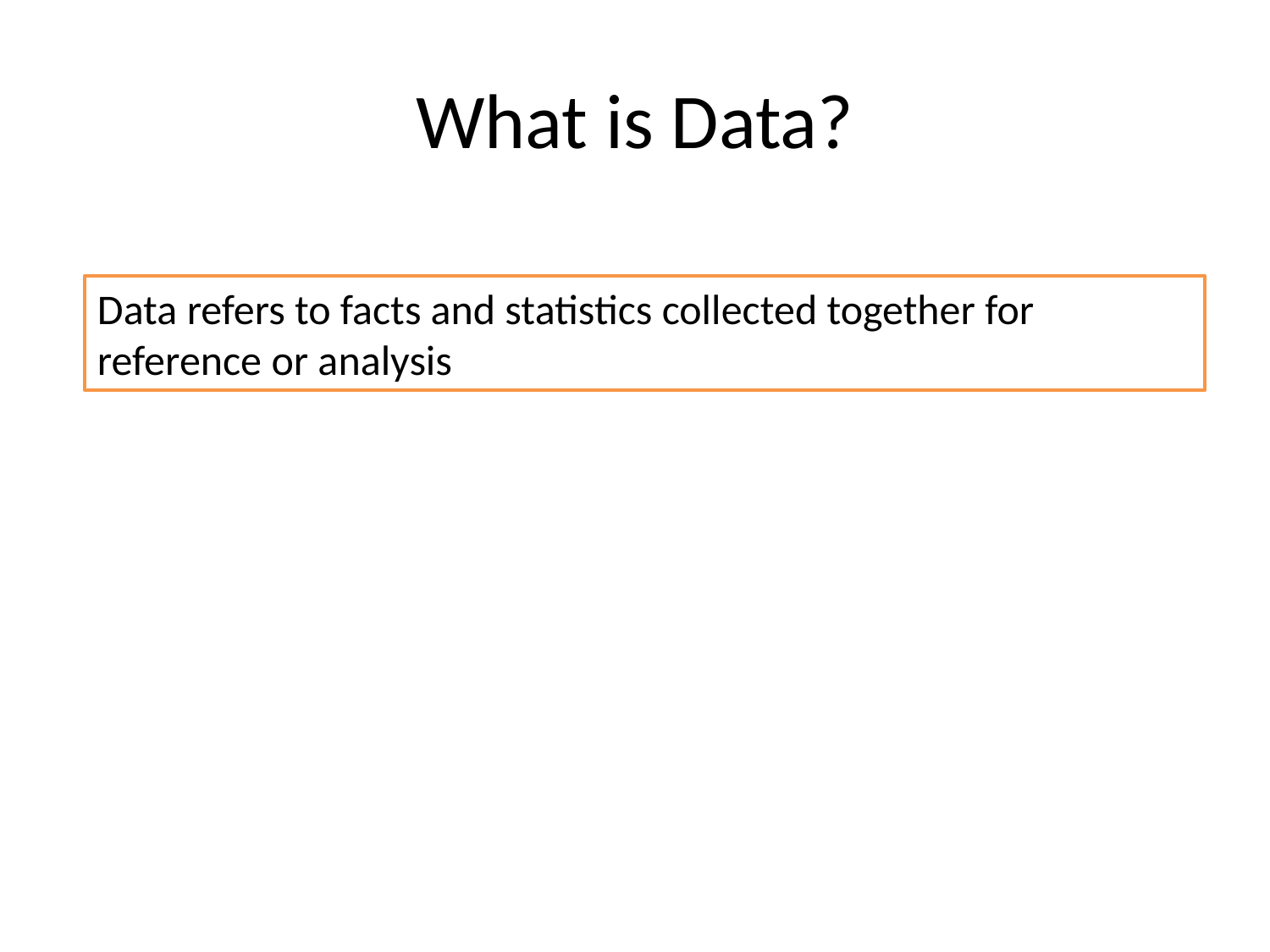

# What is Data?
Data refers to facts and statistics collected together for reference or analysis